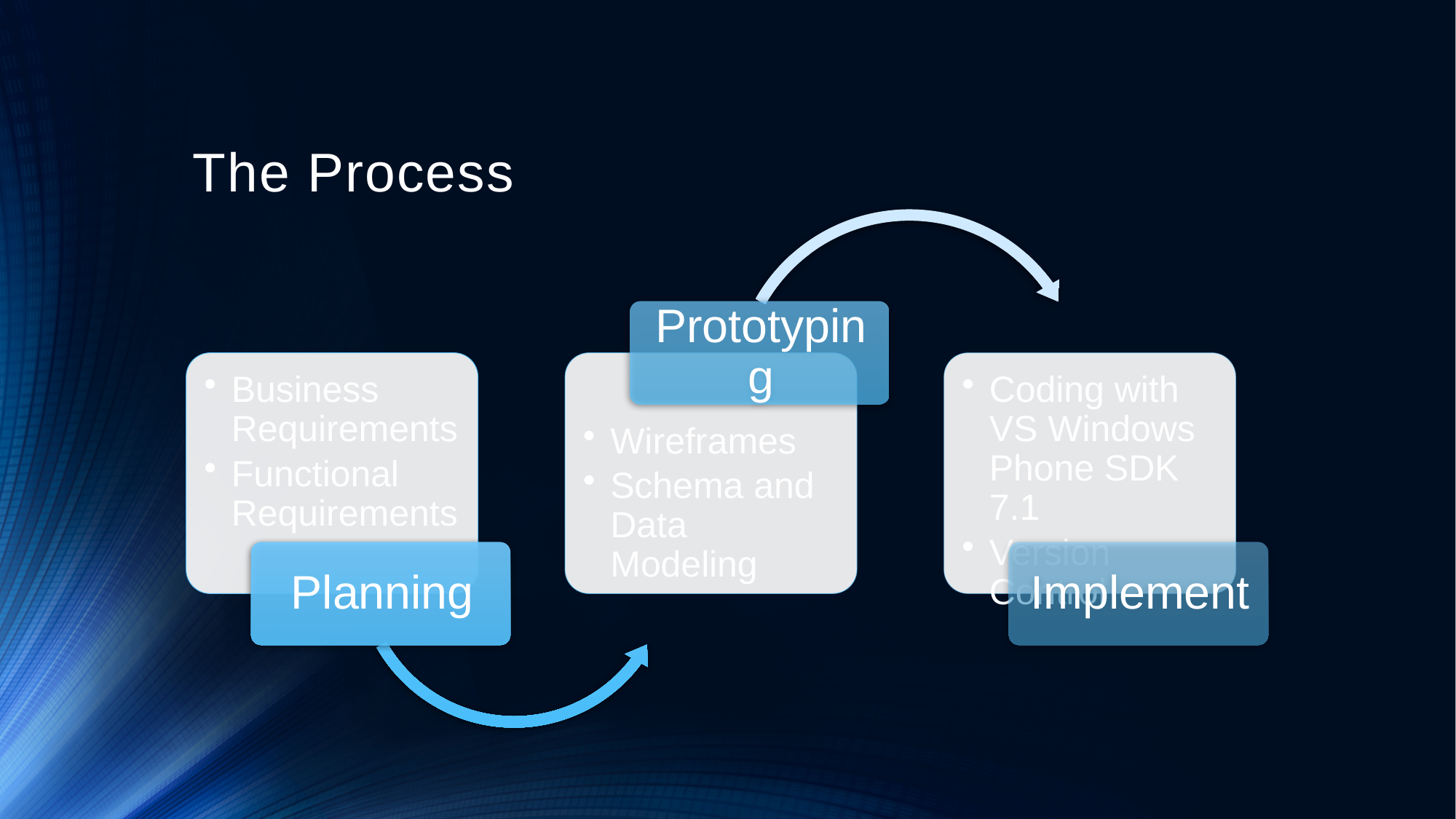

# The Process
Business Requirements
Functional Requirements
Planning
Wireframes
Schema and Data Modeling
Prototyping
Coding with VS Windows Phone SDK 7.1
Version Control
Implement